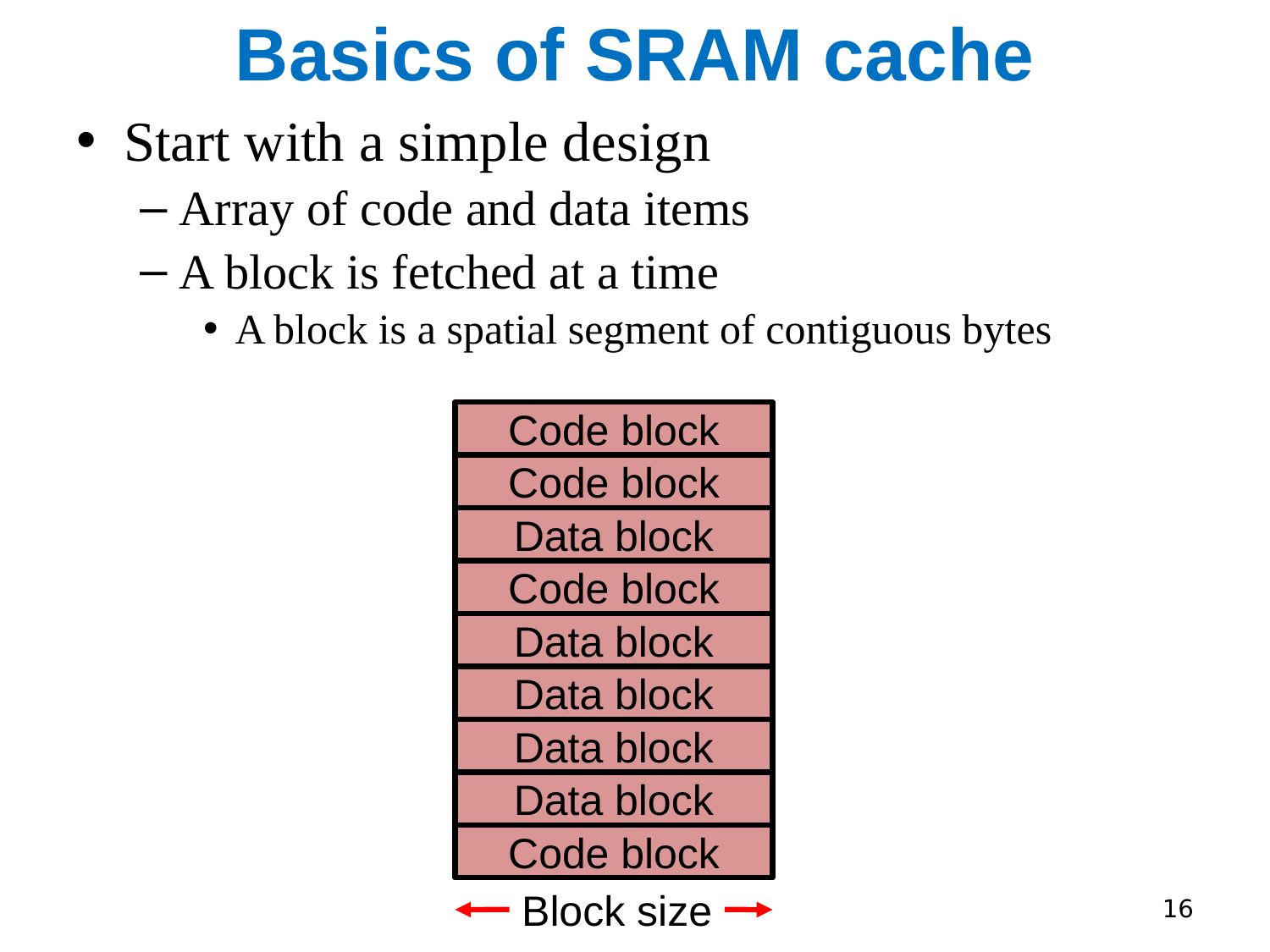

# Basics of SRAM cache
Start with a simple design
Array of code and data items
A block is fetched at a time
A block is a spatial segment of contiguous bytes
Code block
Code block
Data block
Code block
Data block
Data block
Data block
Data block
Code block
Block size
16